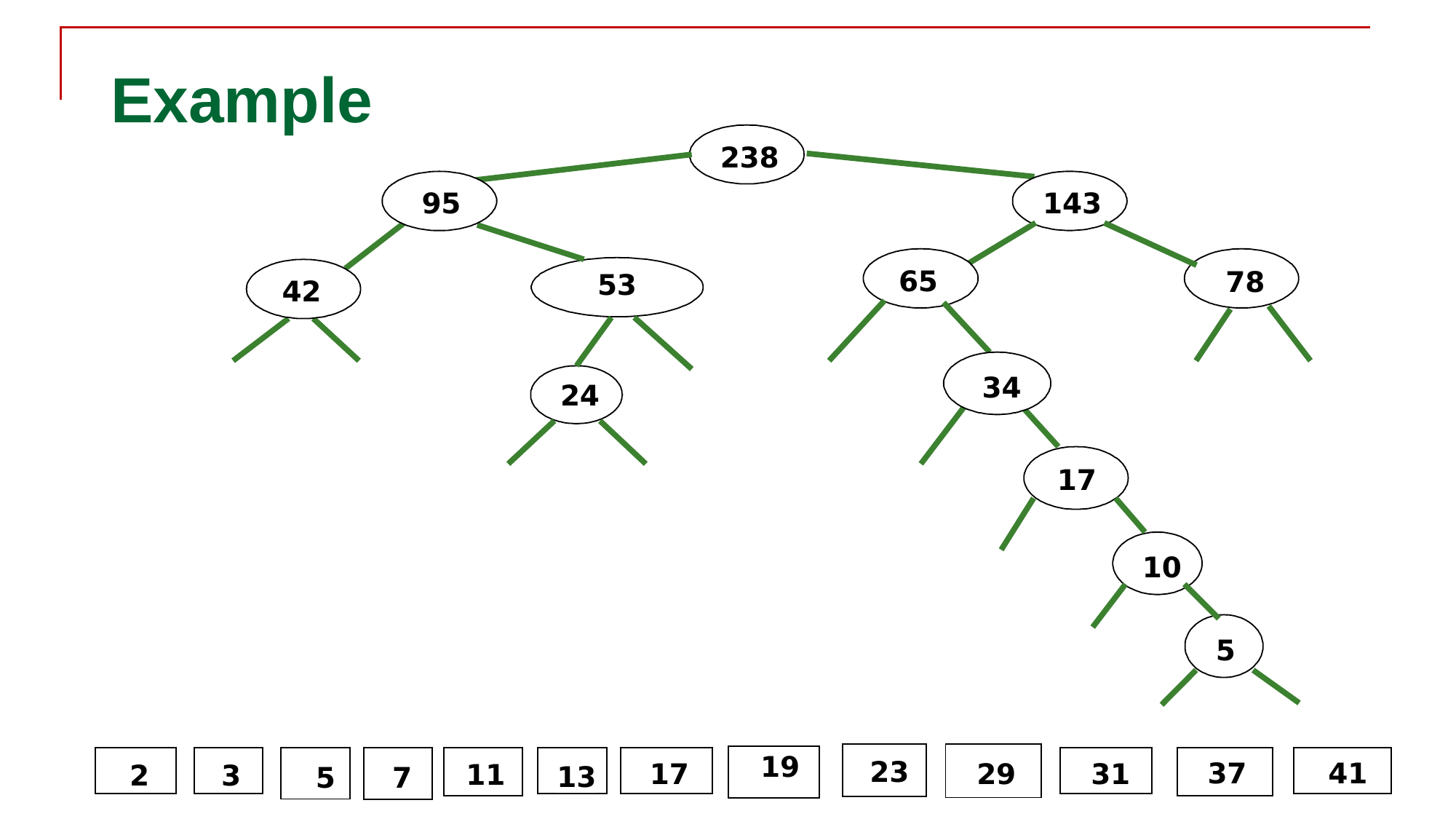

# Example

238

95

143

65

78

53

42

34

24

17

10

5

23

29

19

5

31

17

37

41

11

13

7

2

3
51